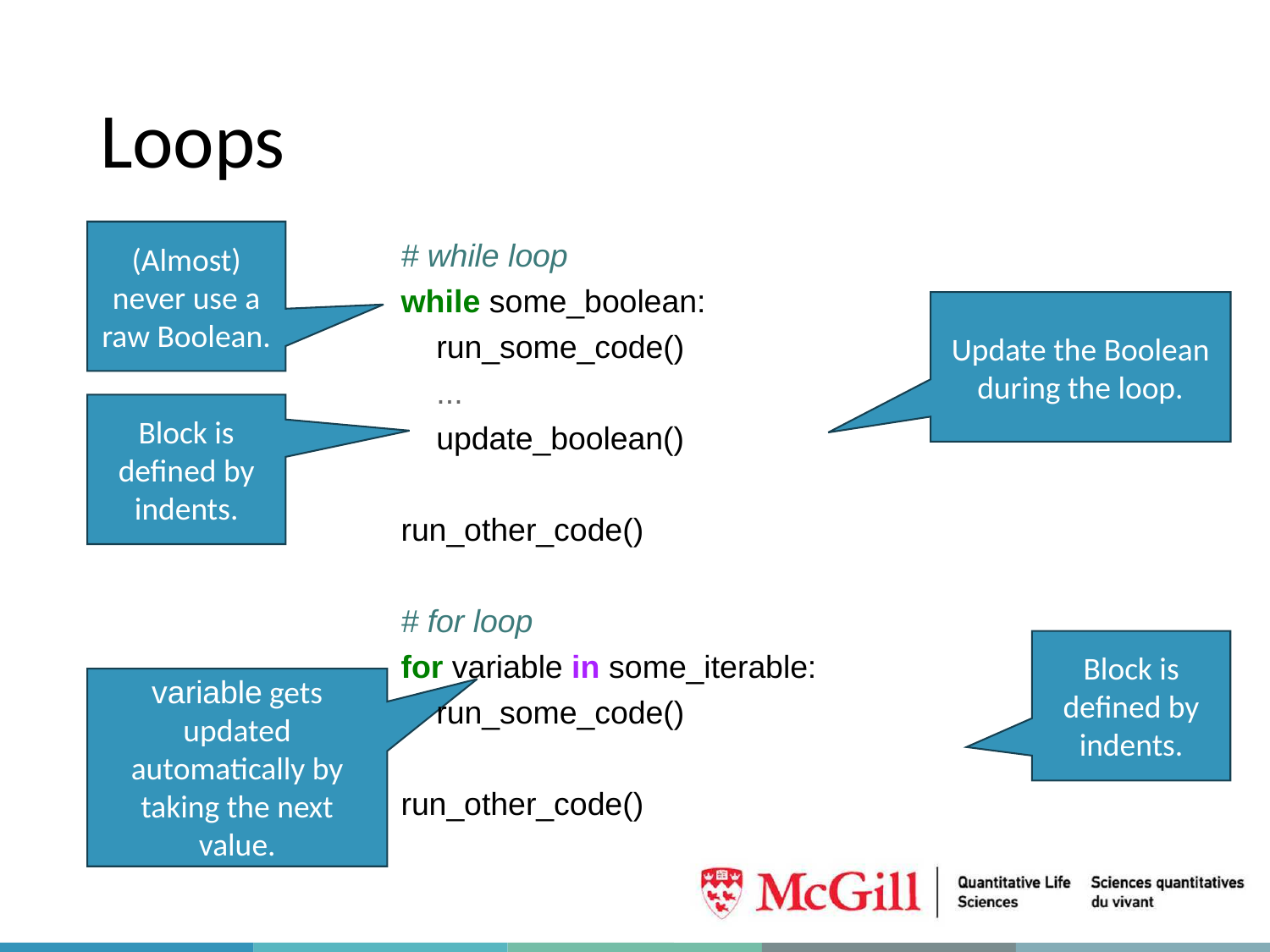

# Loops
(Almost) never use a raw Boolean.
# while loop
while some_boolean:
    run_some_code()
    ...
    update_boolean()

run_other_code()

# for loop
for variable in some_iterable:
    run_some_code()

run_other_code()
Update the Boolean during the loop.
Block is defined by indents.
Block is defined by indents.
variable gets updated automatically by taking the next value.